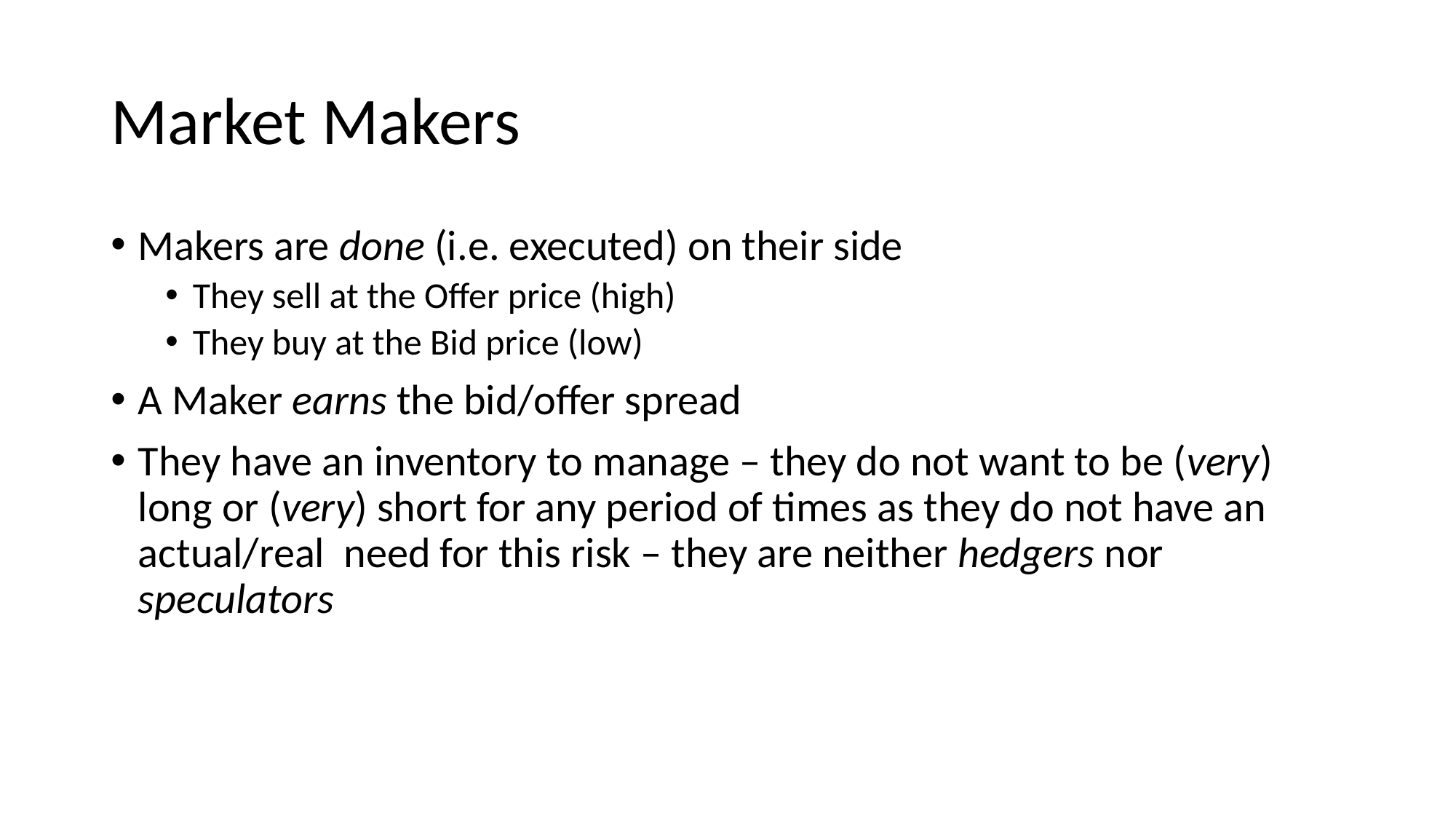

# Market Makers
Makers are done (i.e. executed) on their side
They sell at the Offer price (high)
They buy at the Bid price (low)
A Maker earns the bid/offer spread
They have an inventory to manage – they do not want to be (very) long or (very) short for any period of times as they do not have an actual/real  need for this risk – they are neither hedgers nor speculators